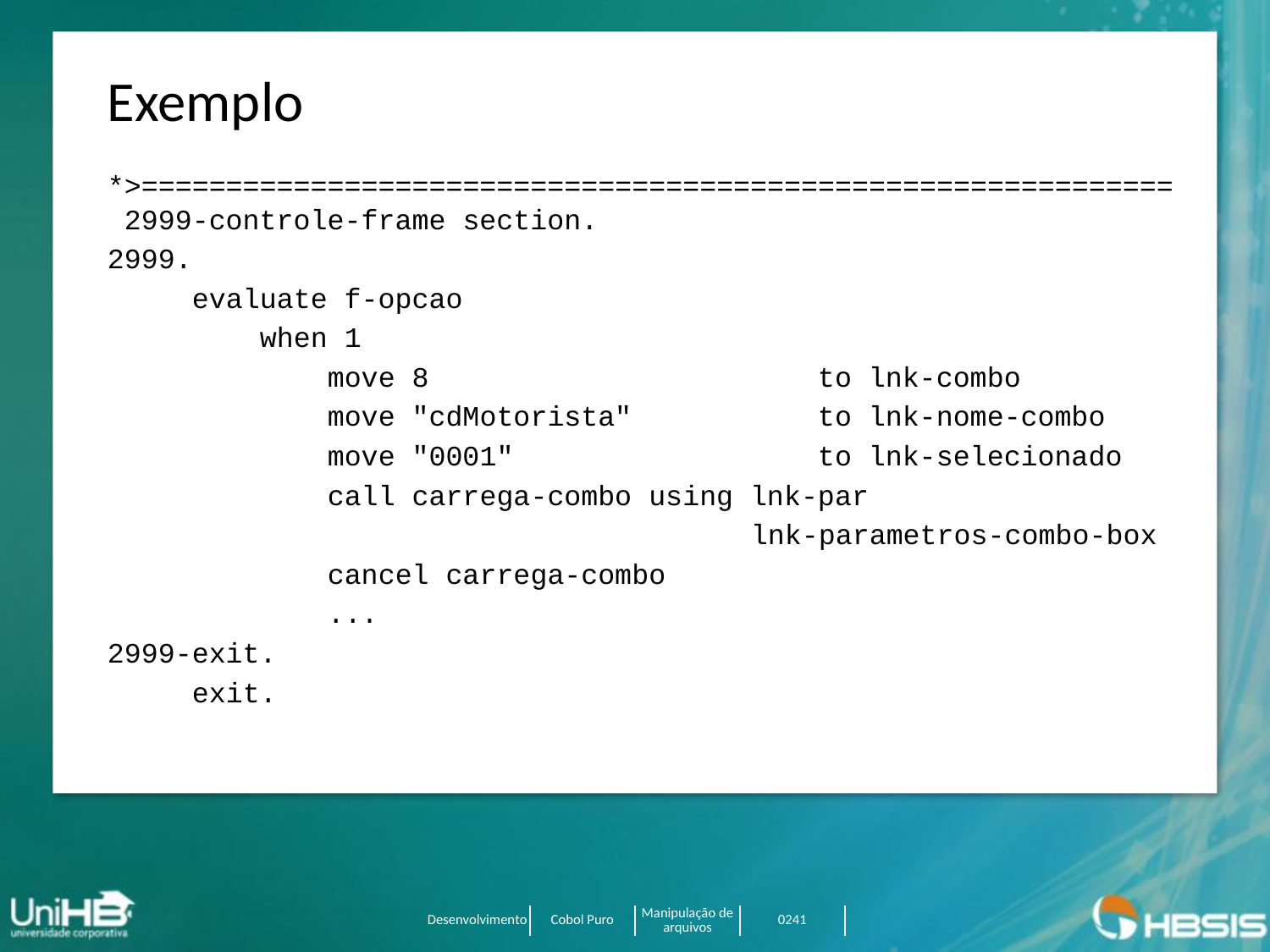

Exemplo
*>=============================================================  2999-controle-frame section.
2999.
     evaluate f-opcao
         when 1
             move 8                       to lnk-combo
             move "cdMotorista"           to lnk-nome-combo
             move "0001"                  to lnk-selecionado
             call carrega-combo using lnk-par
                                      lnk-parametros-combo-box
             cancel carrega-combo
             ...
2999-exit.
     exit.